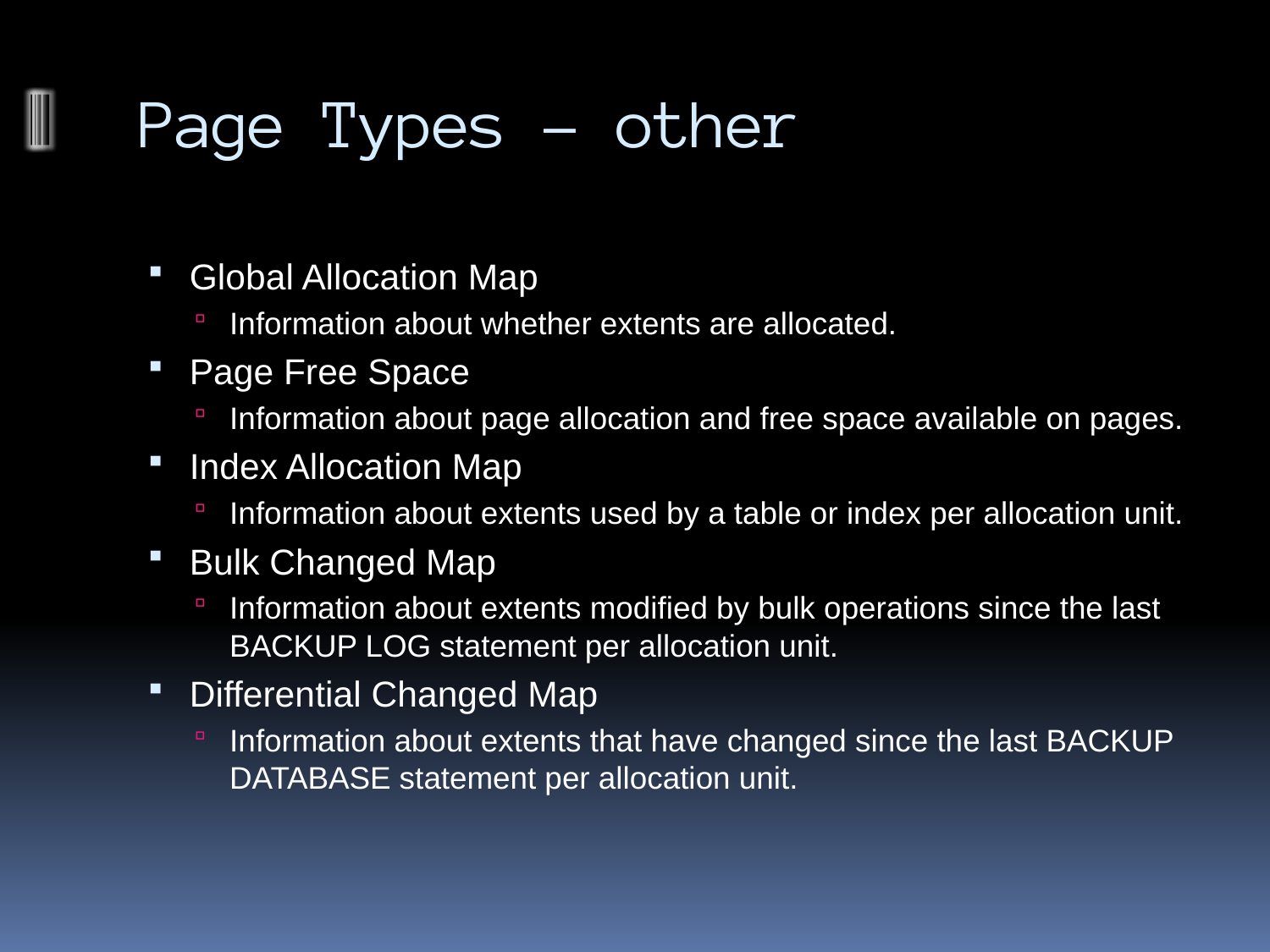

# Page Types - other
Global Allocation Map
Information about whether extents are allocated.
Page Free Space
Information about page allocation and free space available on pages.
Index Allocation Map
Information about extents used by a table or index per allocation unit.
Bulk Changed Map
Information about extents modified by bulk operations since the last BACKUP LOG statement per allocation unit.
Differential Changed Map
Information about extents that have changed since the last BACKUP DATABASE statement per allocation unit.